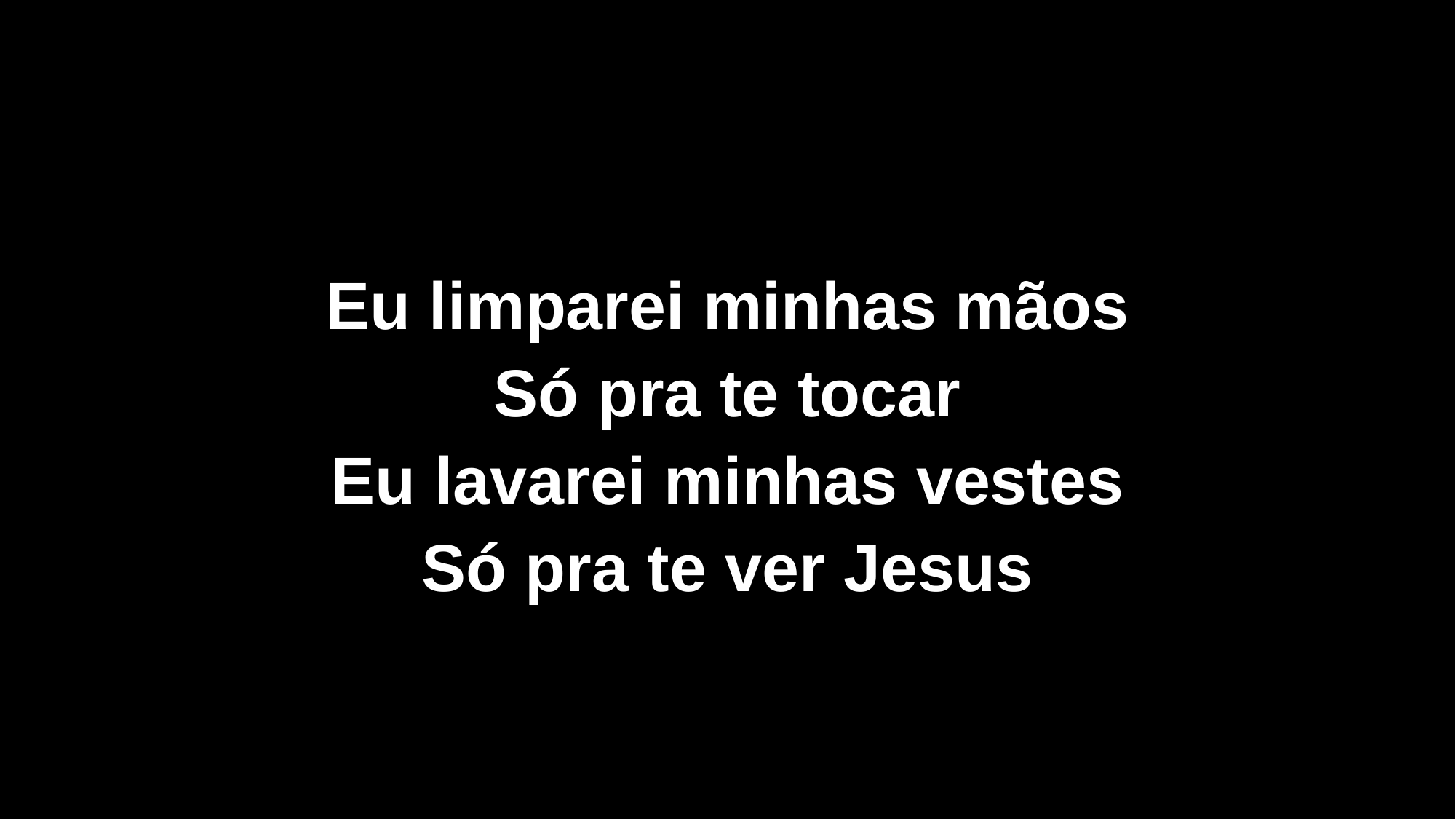

Eu limparei minhas mãos
Só pra te tocar
Eu lavarei minhas vestes
Só pra te ver Jesus